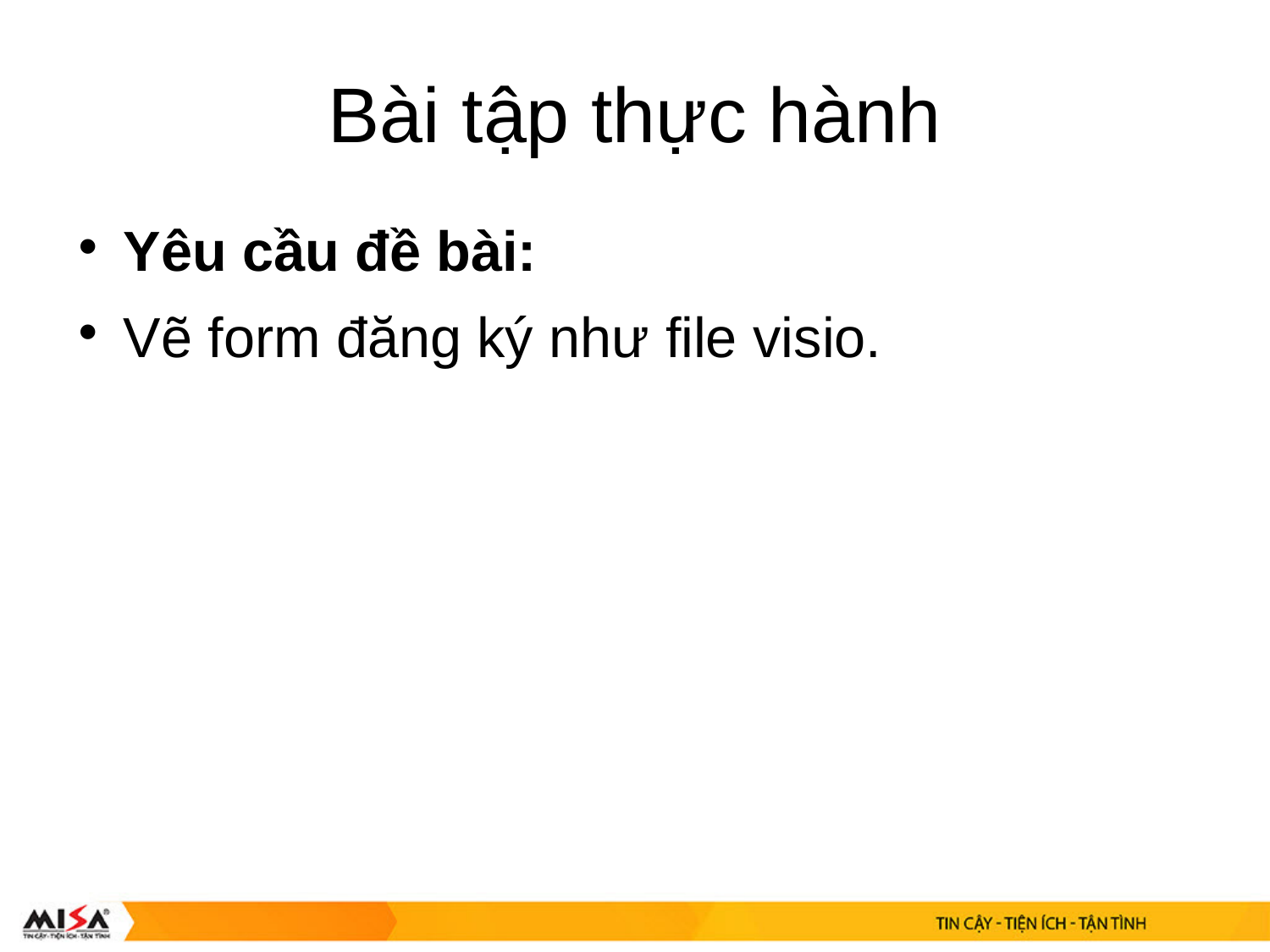

# Bài tập thực hành
Yêu cầu đề bài:
Vẽ form đăng ký như file visio.